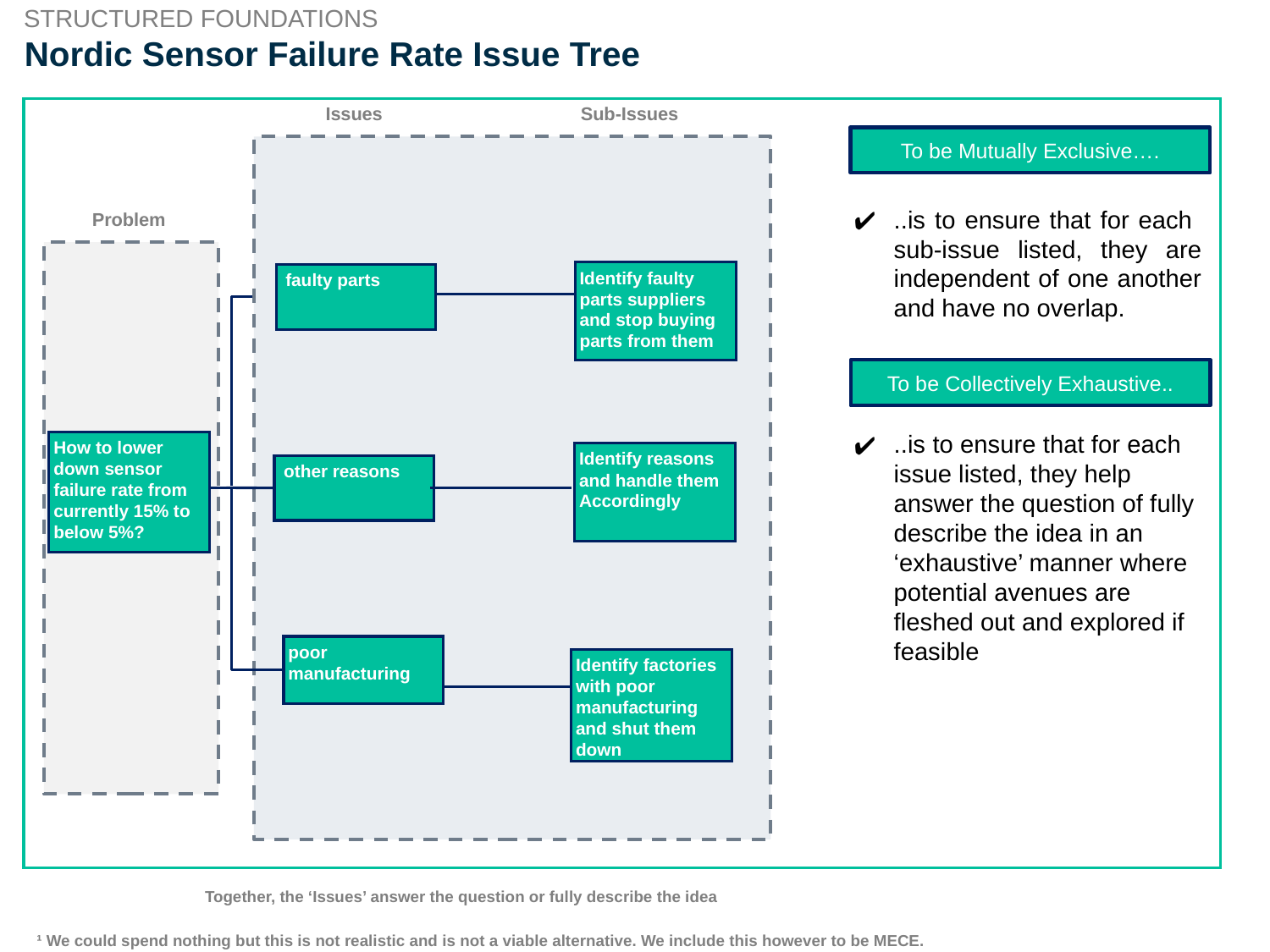

STRUCTURED FOUNDATIONS
# Nordic Sensor Failure Rate Issue Tree

Sub-Issues
Issues
To be Mutually Exclusive….

..is to ensure that for each
sub-issue listed, they are independent of one another and have no overlap.

Problem

Identify faulty parts suppliers and stop buying parts from them
 faulty parts
poor manufacturing
Identify factories with poor manufacturing and shut them down
To be Collectively Exhaustive..
..is to ensure that for each
issue listed, they help answer the question of fully describe the idea in an ‘exhaustive’ manner where potential avenues are fleshed out and explored if feasible
How to lower down sensor failure rate from currently 15% to below 5%?
Identify reasons and handle them
Accordingly
 other reasons
Together, the ‘Issues’ answer the question or fully describe the idea
¹ We could spend nothing but this is not realistic and is not a viable alternative. We include this however to be MECE.